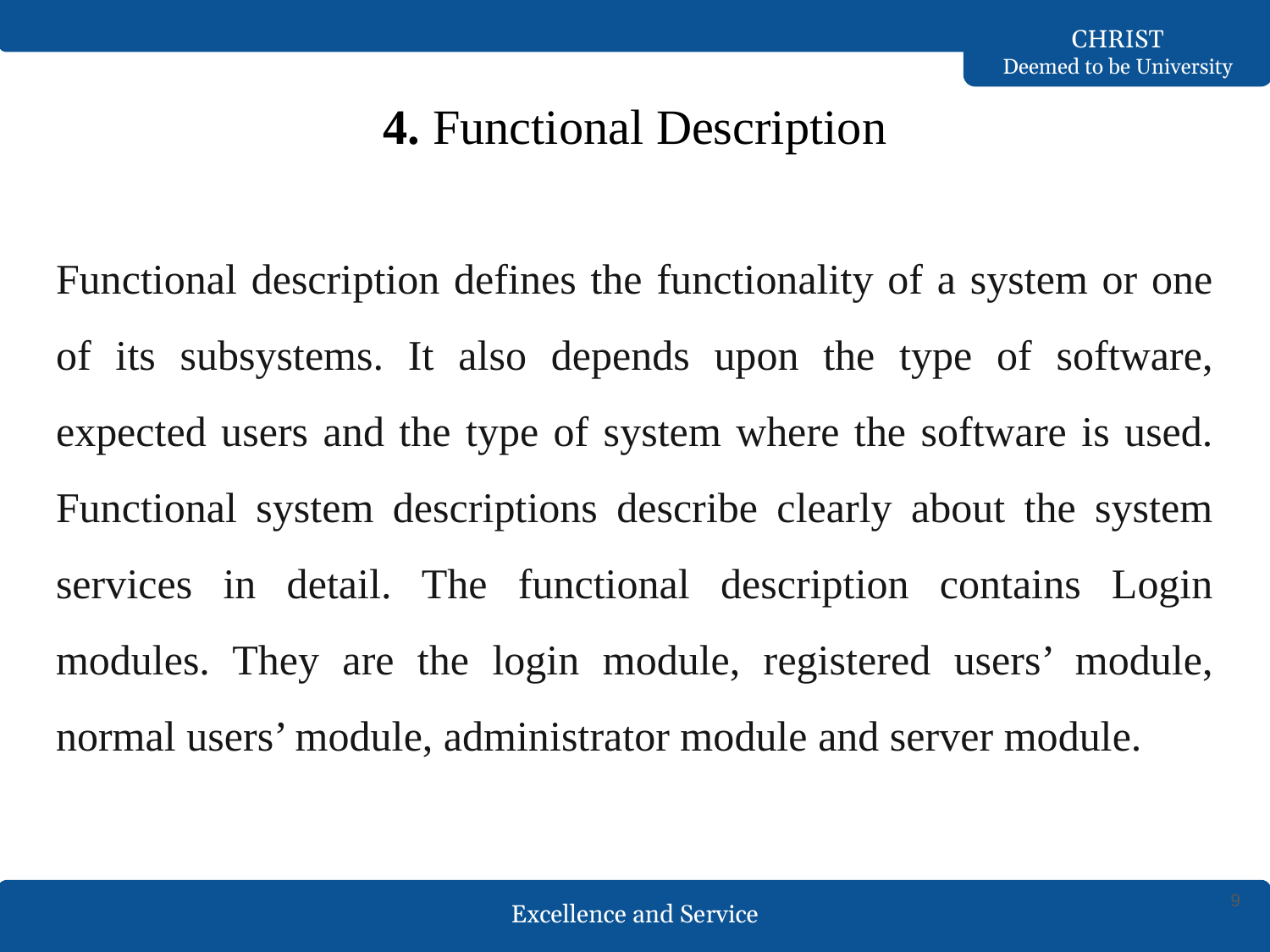

# 4. Functional Description
Functional description defines the functionality of a system or one of its subsystems. It also depends upon the type of software, expected users and the type of system where the software is used. Functional system descriptions describe clearly about the system services in detail. The functional description contains Login modules. They are the login module, registered users’ module, normal users’ module, administrator module and server module.

9